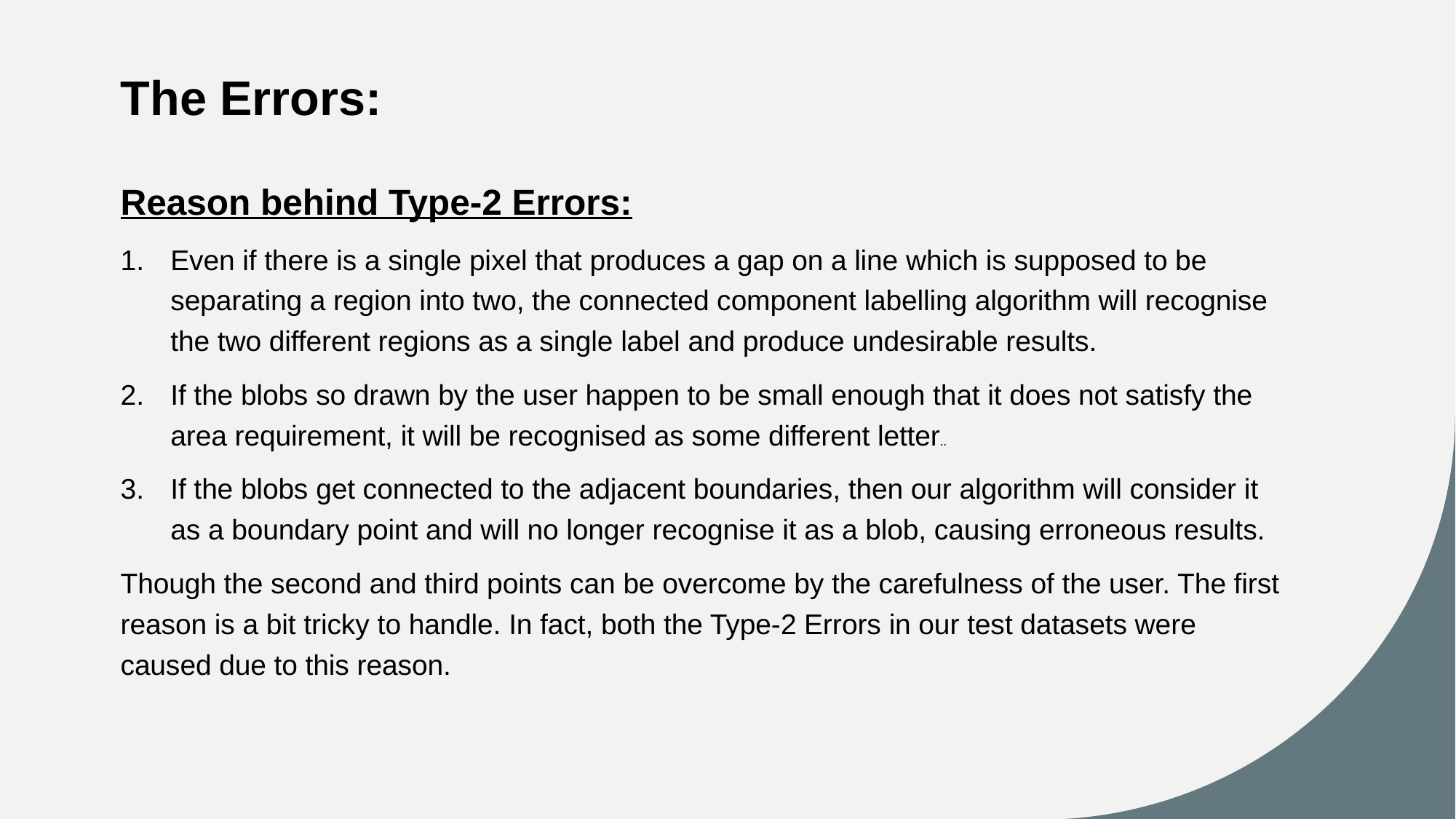

# The Errors:
Reason behind Type-2 Errors:
Even if there is a single pixel that produces a gap on a line which is supposed to be separating a region into two, the connected component labelling algorithm will recognise the two different regions as a single label and produce undesirable results.
If the blobs so drawn by the user happen to be small enough that it does not satisfy the area requirement, it will be recognised as some different letter..
If the blobs get connected to the adjacent boundaries, then our algorithm will consider it as a boundary point and will no longer recognise it as a blob, causing erroneous results.
Though the second and third points can be overcome by the carefulness of the user. The first reason is a bit tricky to handle. In fact, both the Type-2 Errors in our test datasets were caused due to this reason.